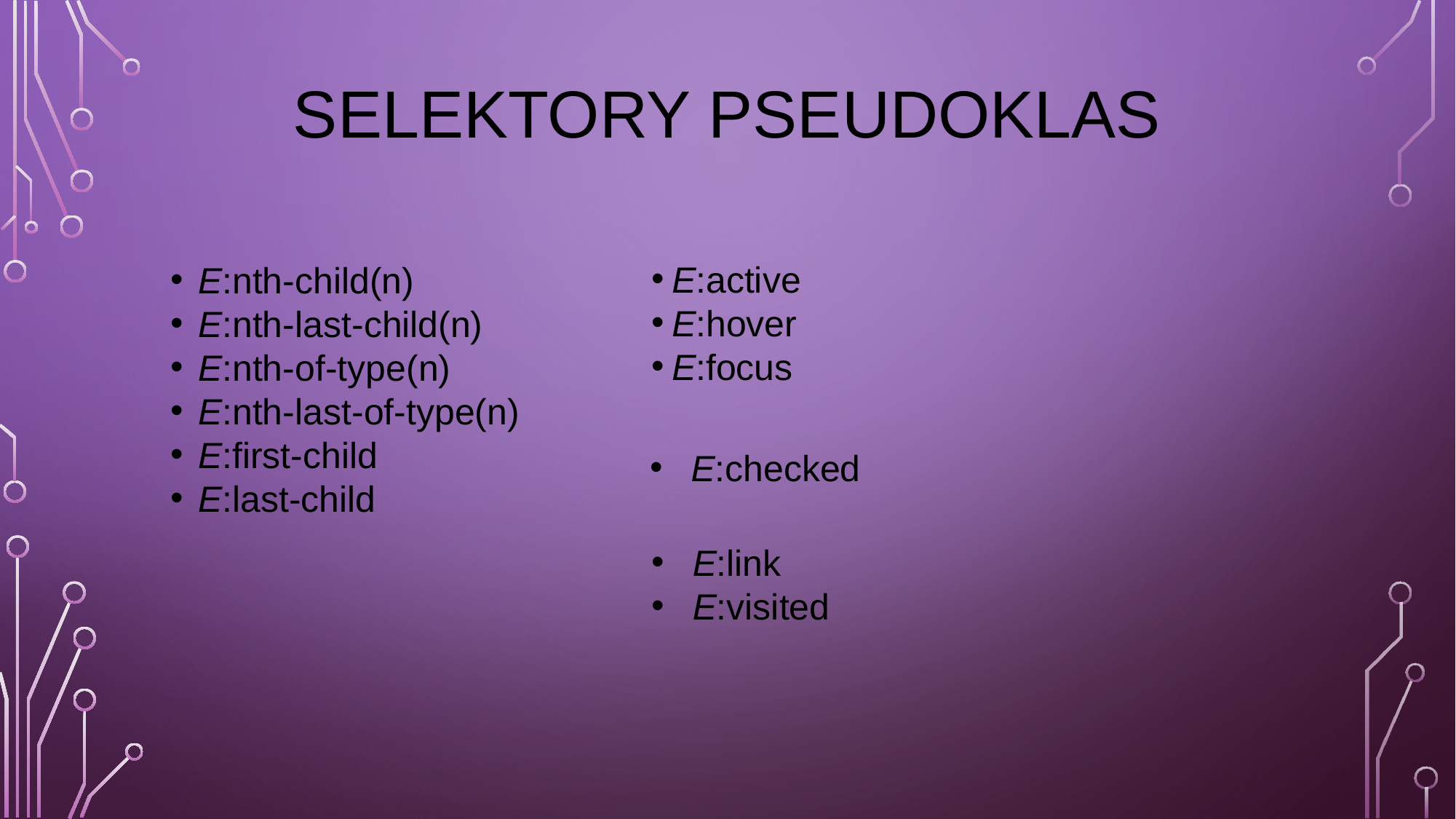

# SELEKTORY PSEUDOKLAS
E:nth-child(n)
E:nth-last-child(n)
E:nth-of-type(n)
E:nth-last-of-type(n)
E:first-child
E:last-child
E:active
E:hover
E:focus
E:checked
E:link
E:visited